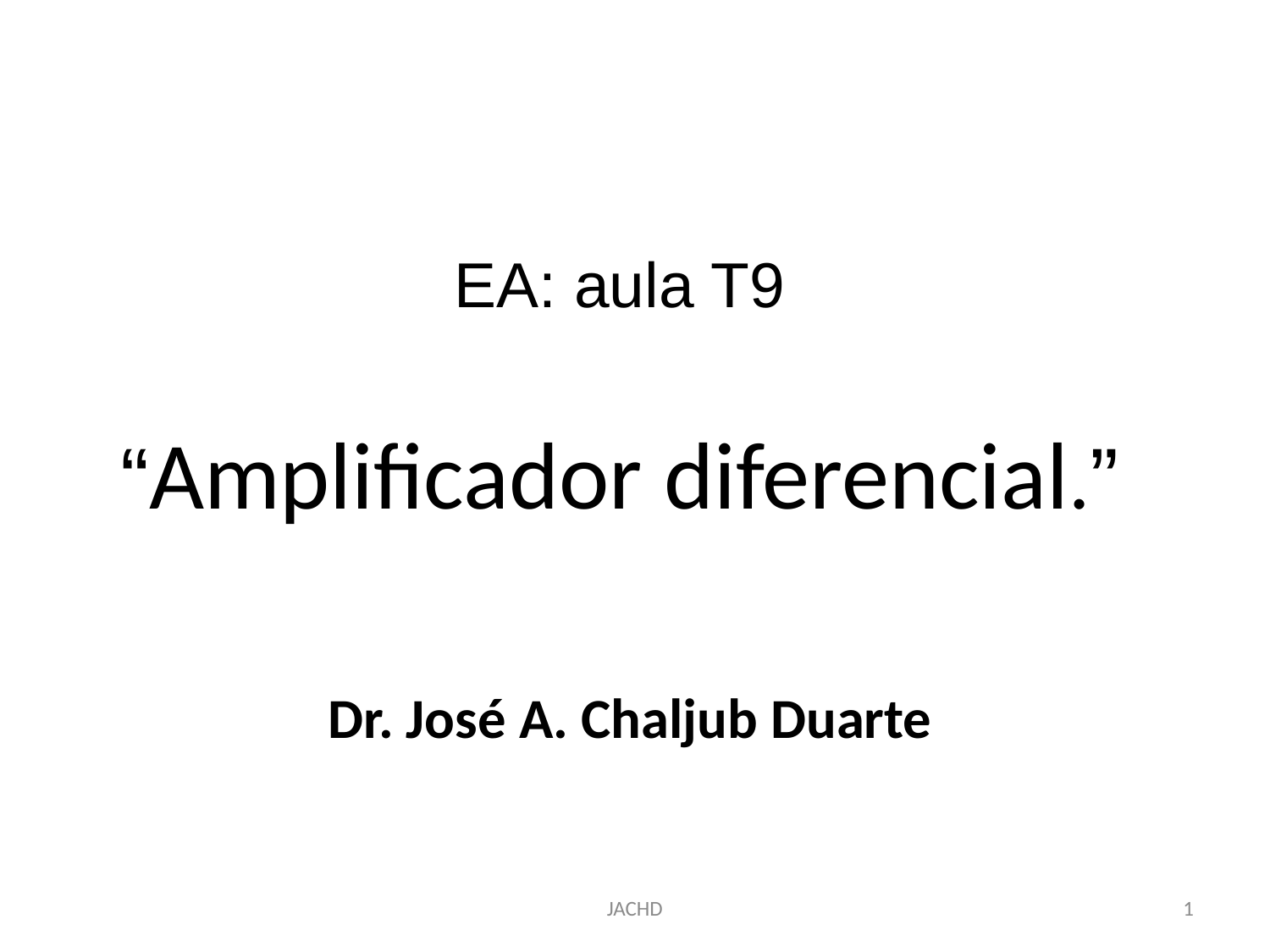

# EA: aula T9 “Amplificador diferencial.”
Dr. José A. Chaljub Duarte
JACHD
1